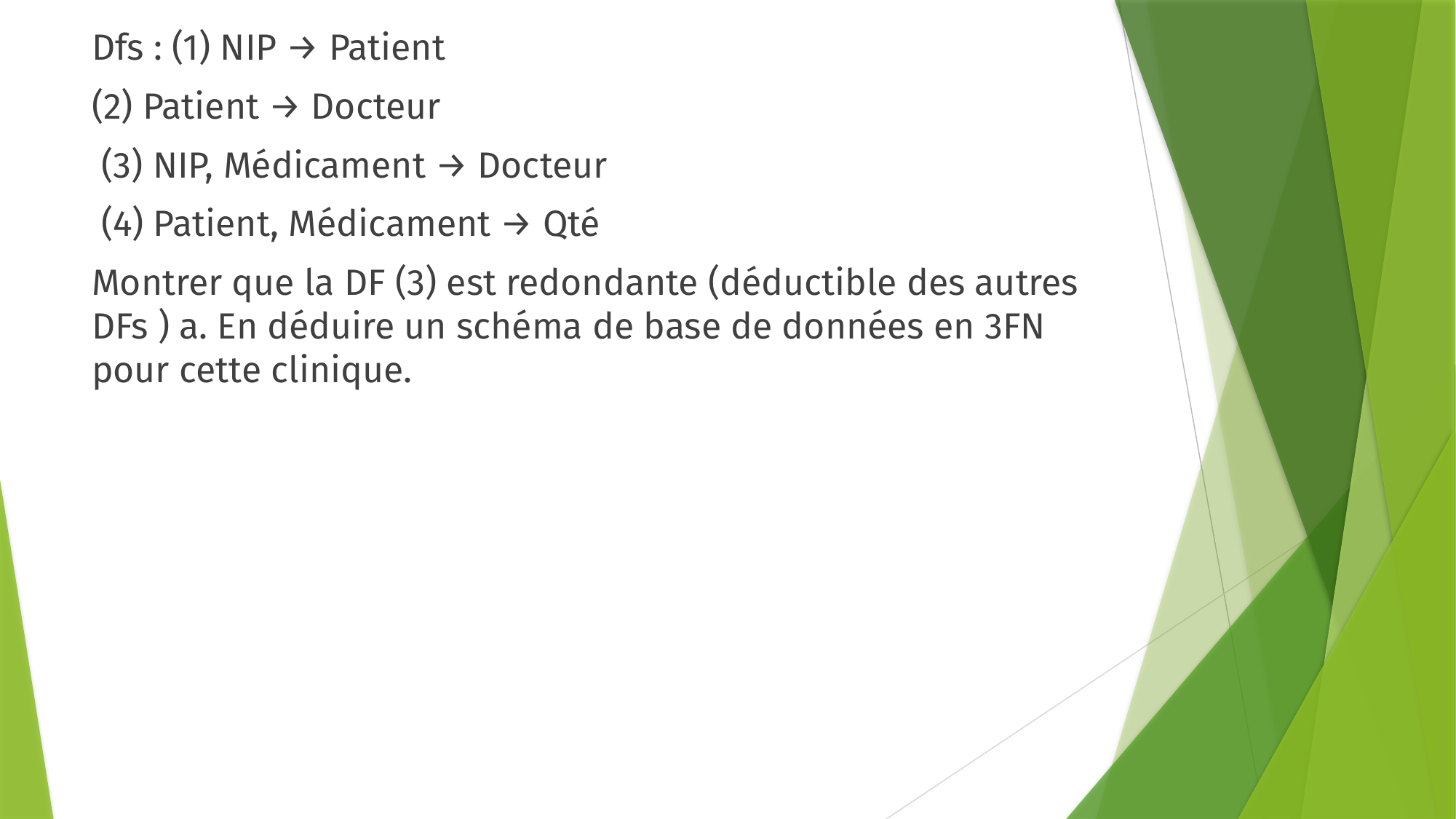

Dfs : (1) NIP → Patient
(2) Patient → Docteur
 (3) NIP, Médicament → Docteur
 (4) Patient, Médicament → Qté
Montrer que la DF (3) est redondante (déductible des autres DFs ) a. En déduire un schéma de base de données en 3FN pour cette clinique.